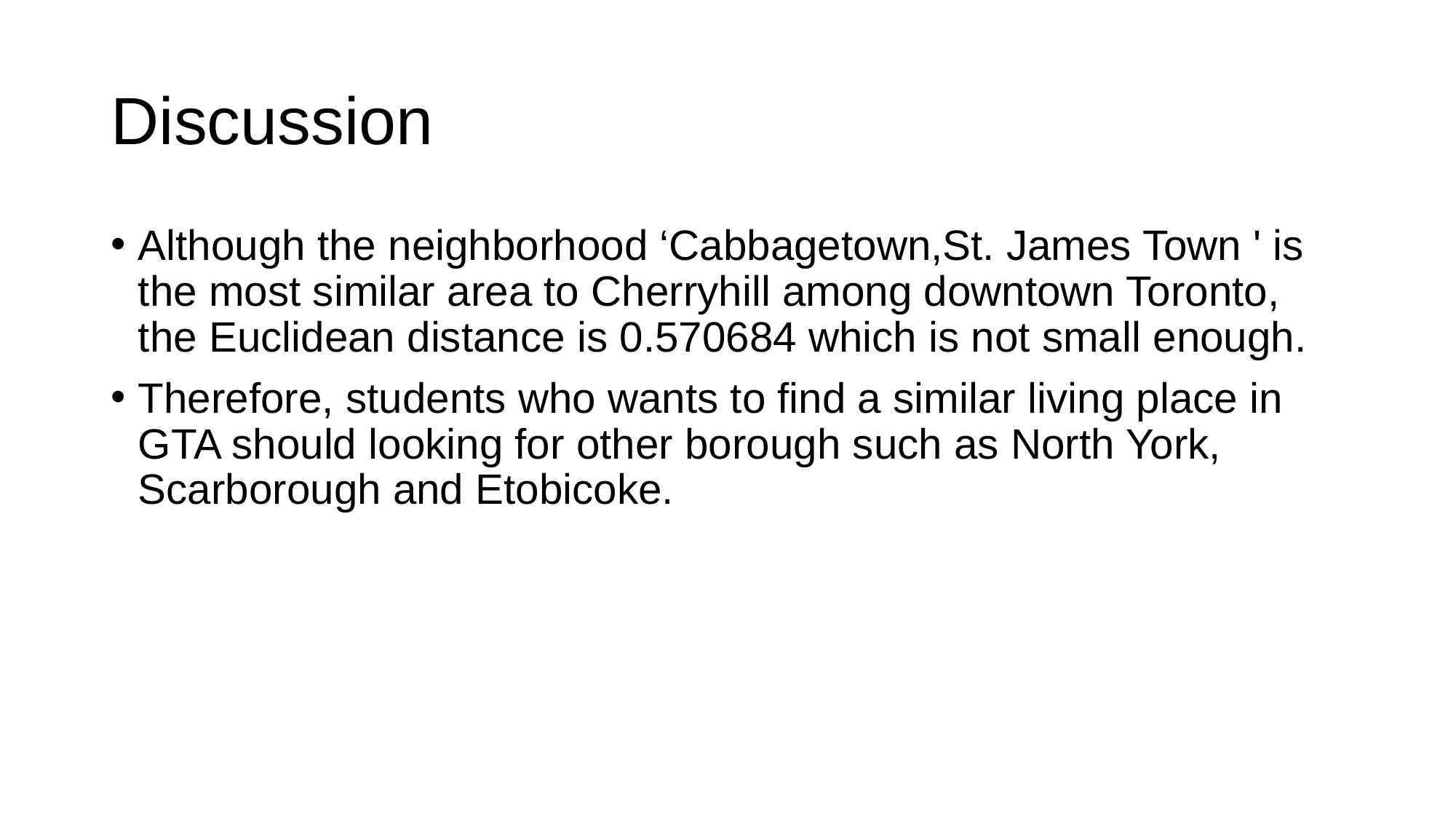

# Discussion
Although the neighborhood ‘Cabbagetown,St. James Town ' is the most similar area to Cherryhill among downtown Toronto, the Euclidean distance is 0.570684 which is not small enough.
Therefore, students who wants to find a similar living place in GTA should looking for other borough such as North York, Scarborough and Etobicoke.